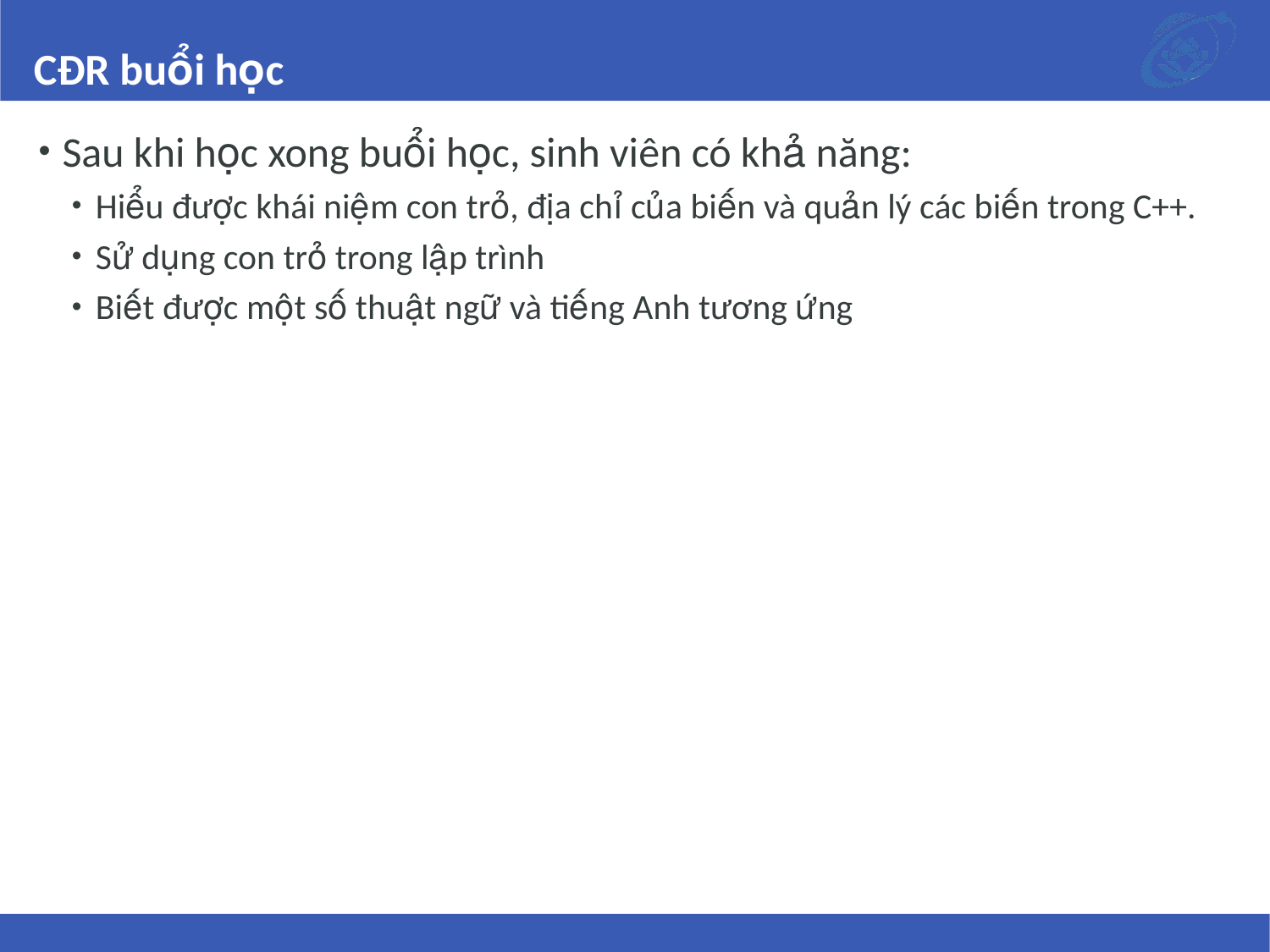

# CĐR buổi học
Sau khi học xong buổi học, sinh viên có khả năng:
Hiểu được khái niệm con trỏ, địa chỉ của biến và quản lý các biến trong C++.
Sử dụng con trỏ trong lập trình
Biết được một số thuật ngữ và tiếng Anh tương ứng
2